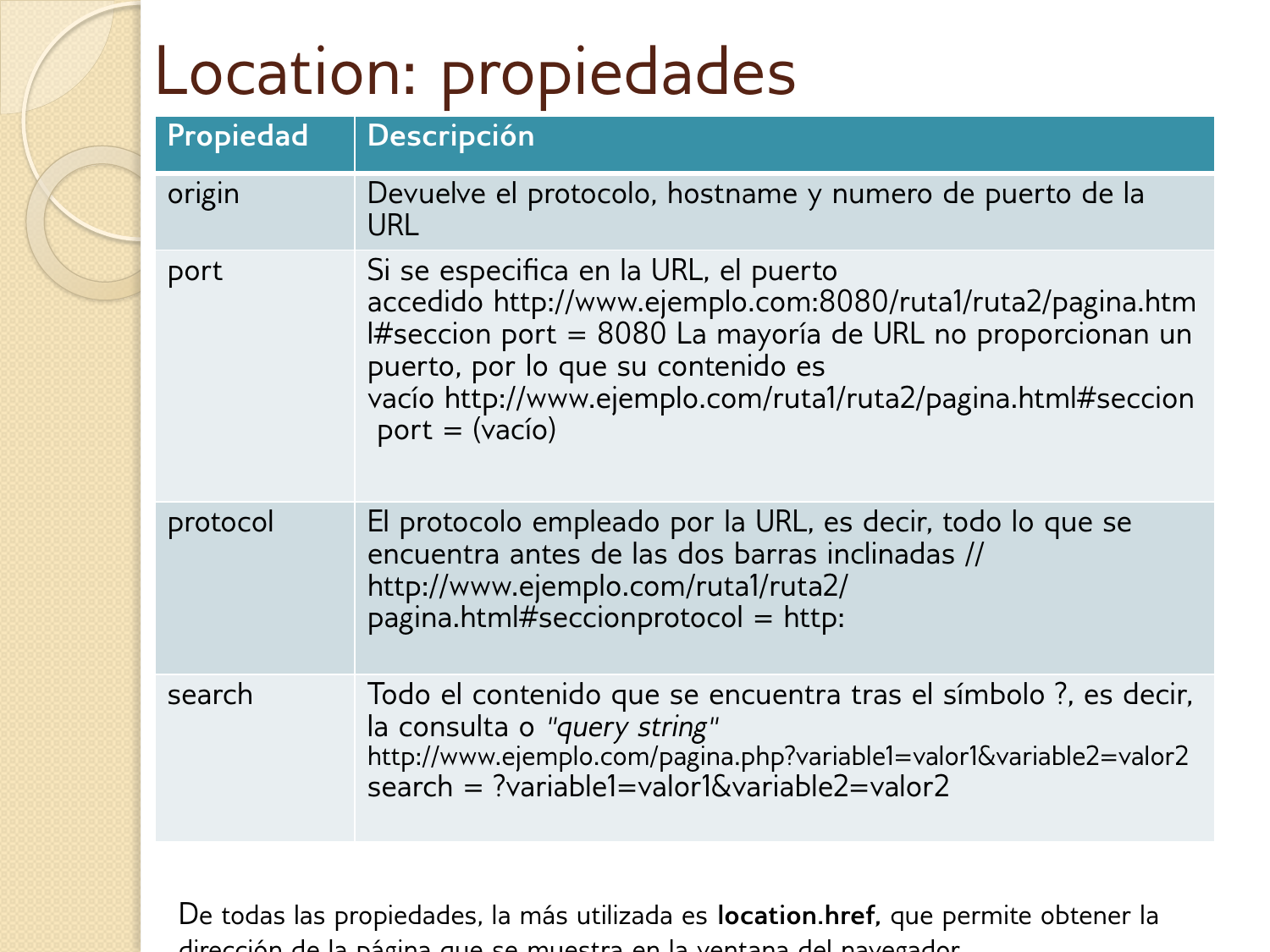

# Location: propiedades
| Propiedad | Descripción |
| --- | --- |
| origin | Devuelve el protocolo, hostname y numero de puerto de la URL |
| port | Si se especifica en la URL, el puerto accedido http://www.ejemplo.com:8080/ruta1/ruta2/pagina.html#seccion port = 8080 La mayoría de URL no proporcionan un puerto, por lo que su contenido es vacío http://www.ejemplo.com/ruta1/ruta2/pagina.html#seccion port = (vacío) |
| protocol | El protocolo empleado por la URL, es decir, todo lo que se encuentra antes de las dos barras inclinadas //  http://www.ejemplo.com/ruta1/ruta2/pagina.html#seccionprotocol = http: |
| search | Todo el contenido que se encuentra tras el símbolo ?, es decir, la consulta o "query string"  http://www.ejemplo.com/pagina.php?variable1=valor1&variable2=valor2  search = ?variable1=valor1&variable2=valor2 |
De todas las propiedades, la más utilizada es location.href, que permite obtener la dirección de la página que se muestra en la ventana del navegador.